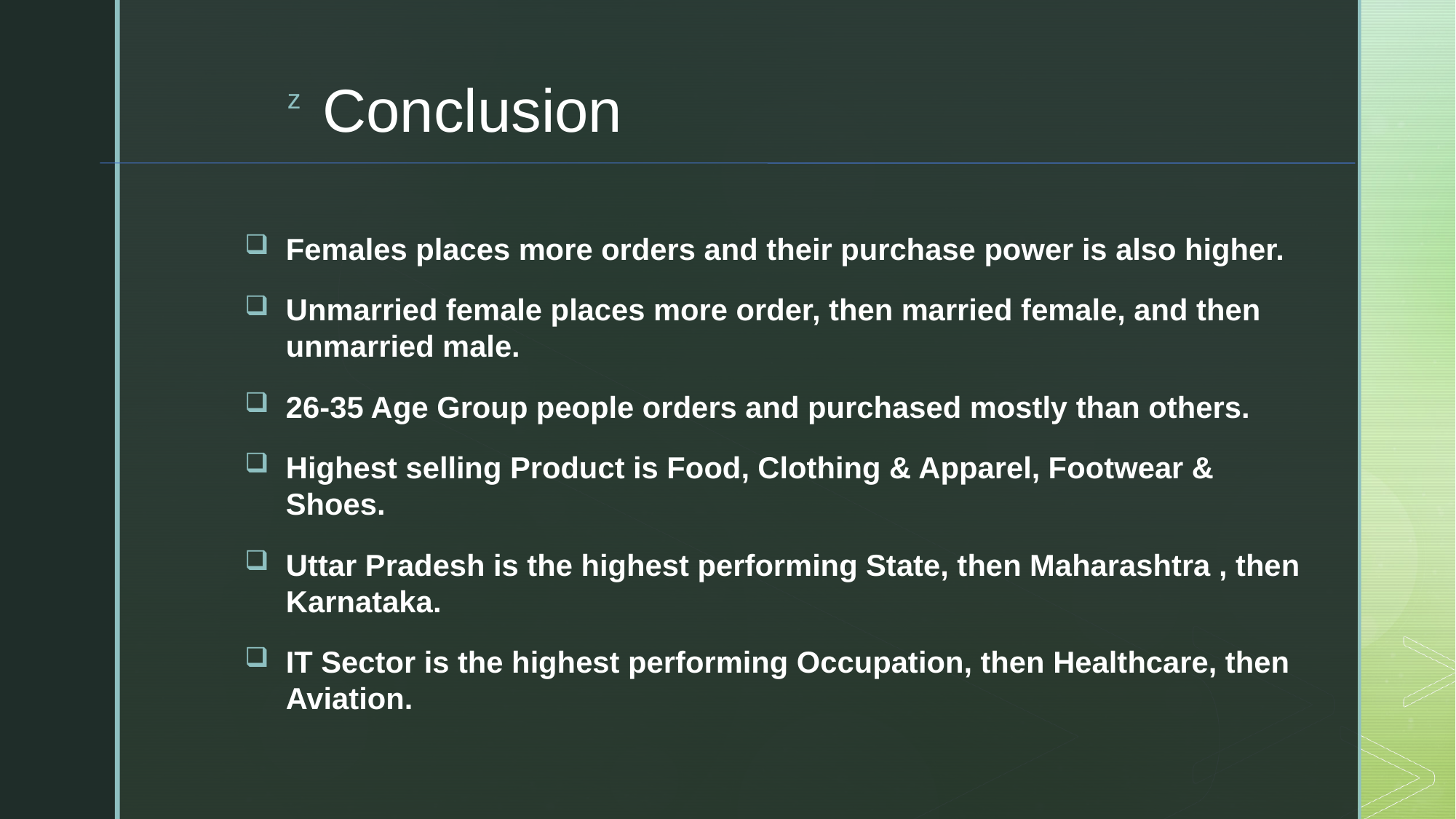

# Conclusion

Females places more orders and their purchase power is also higher.
Unmarried female places more order, then married female, and then unmarried male.
26-35 Age Group people orders and purchased mostly than others.
Highest selling Product is Food, Clothing & Apparel, Footwear & Shoes.
Uttar Pradesh is the highest performing State, then Maharashtra , then Karnataka.
IT Sector is the highest performing Occupation, then Healthcare, then Aviation.